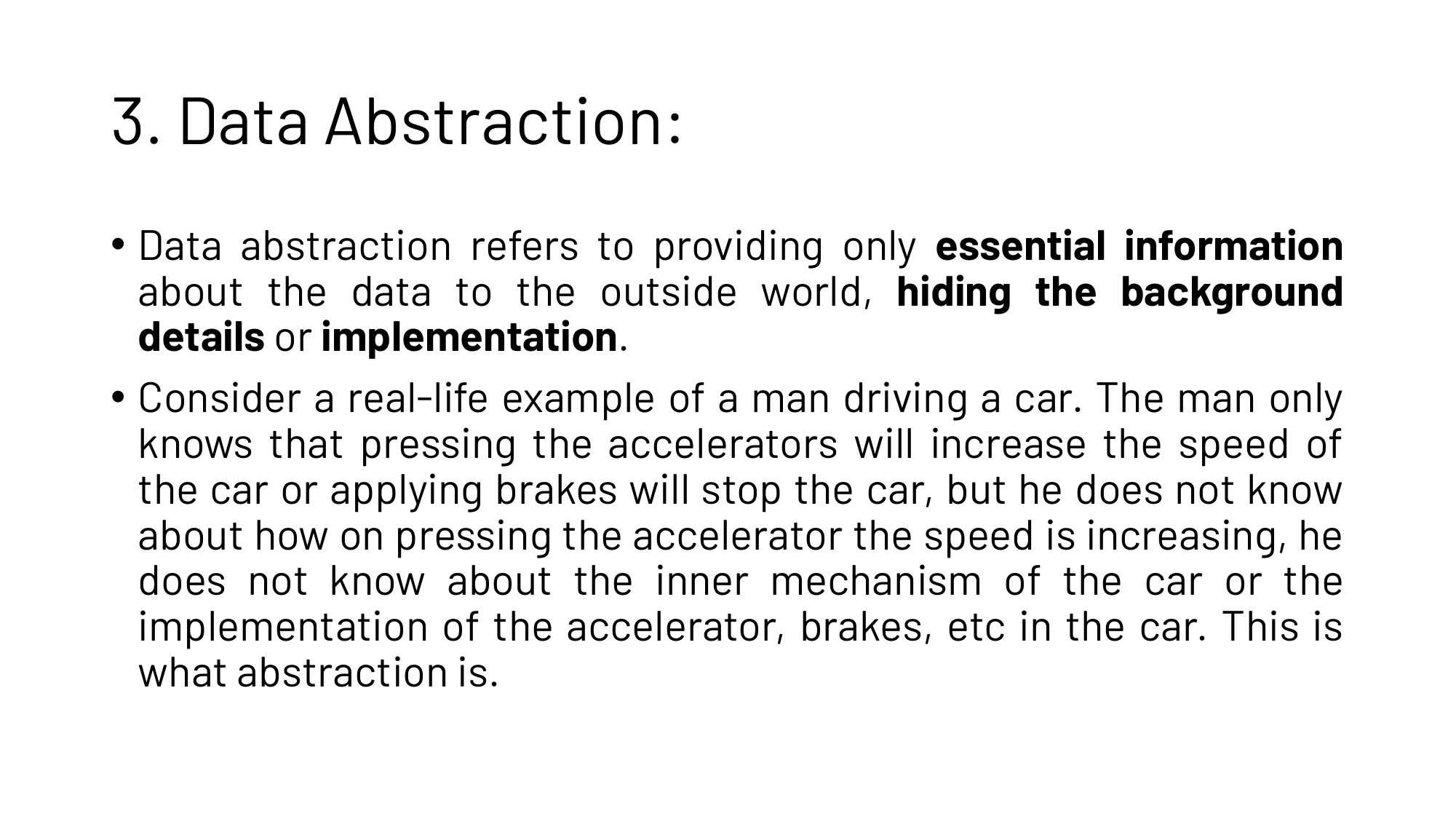

# 3. Data Abstraction:
Data abstraction refers to providing only essential information about the data to the outside world, hiding the background details or implementation.
Consider a real-life example of a man driving a car. The man only knows that pressing the accelerators will increase the speed of the car or applying brakes will stop the car, but he does not know about how on pressing the accelerator the speed is increasing, he does not know about the inner mechanism of the car or the implementation of the accelerator, brakes, etc in the car. This is what abstraction is.